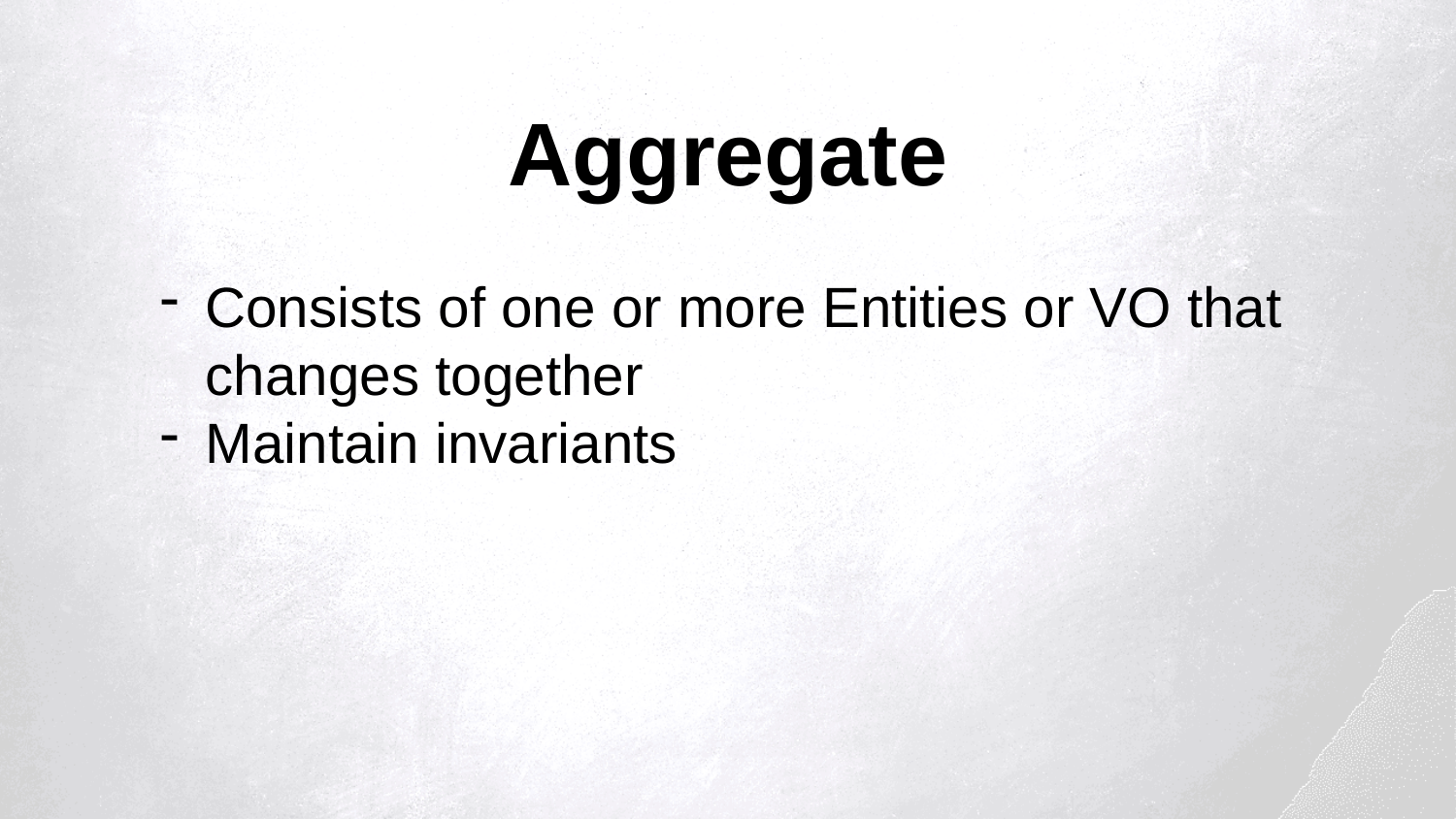

Aggregate
Consists of one or more Entities or VO that changes together
Maintain invariants